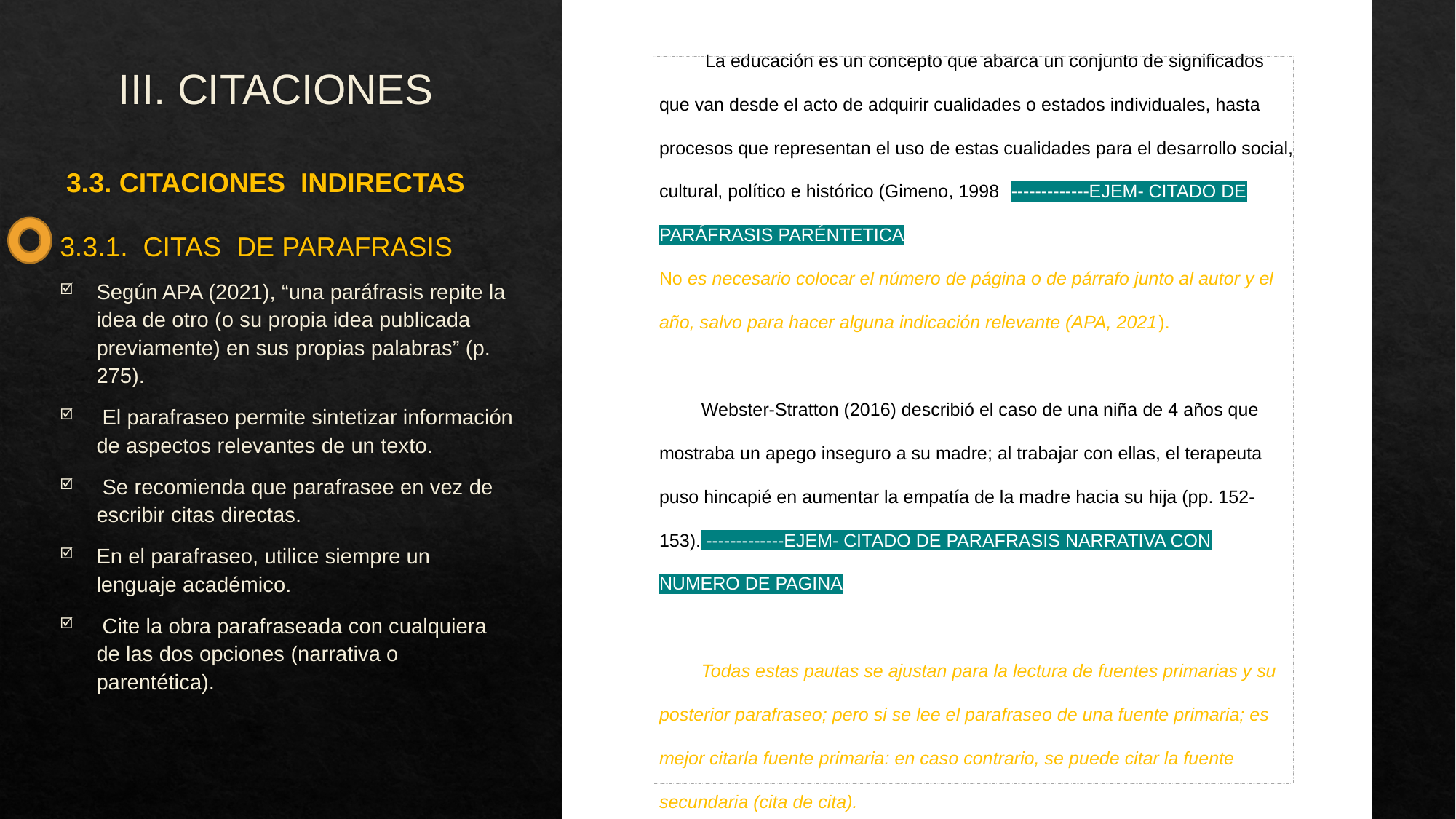

La educación es un concepto que abarca un conjunto de significados que van desde el acto de adquirir cualidades o estados individuales, hasta procesos que representan el uso de estas cualidades para el desarrollo social, cultural, político e histórico (Gimeno, 1998).-------------EJEM- CITADO DE PARÁFRASIS PARÉNTETICA
No es necesario colocar el número de página o de párrafo junto al autor y el año, salvo para hacer alguna indicación relevante (APA, 2021).

Webster-Stratton (2016) describió el caso de una niña de 4 años que mostraba un apego inseguro a su madre; al trabajar con ellas, el terapeuta puso hincapié en aumentar la empatía de la madre hacia su hija (pp. 152-153). -------------EJEM- CITADO DE PARAFRASIS NARRATIVA CON NUMERO DE PAGINA

Todas estas pautas se ajustan para la lectura de fuentes primarias y su posterior parafraseo; pero si se lee el parafraseo de una fuente primaria; es mejor citarla fuente primaria: en caso contrario, se puede citar la fuente secundaria (cita de cita).

# III. CITACIONES
3.3. CITACIONES  INDIRECTAS

3.3.1.  CITAS  DE PARAFRASIS
Según APA (2021), “una paráfrasis repite la idea de otro (o su propia idea publicada previamente) en sus propias palabras” (p. 275).
 El parafraseo permite sintetizar información de aspectos relevantes de un texto.
 Se recomienda que parafrasee en vez de escribir citas directas.
En el parafraseo, utilice siempre un lenguaje académico.
 Cite la obra parafraseada con cualquiera de las dos opciones (narrativa o parentética).